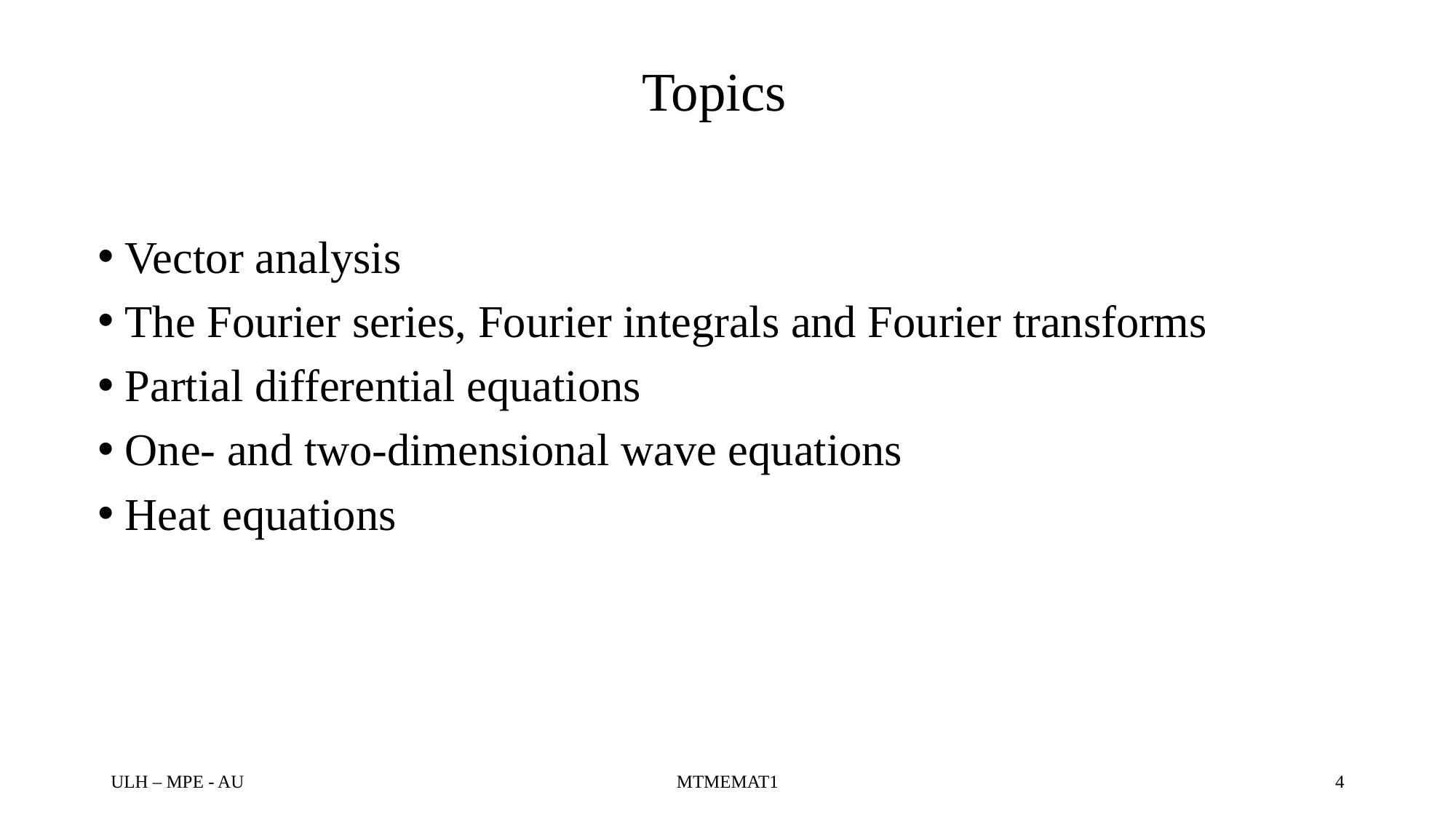

# Topics

Vector analysis
The Fourier series, Fourier integrals and Fourier transforms
Partial differential equations
One- and two-dimensional wave equations
Heat equations

ULH – MPE - AU
MTMEMAT1
4